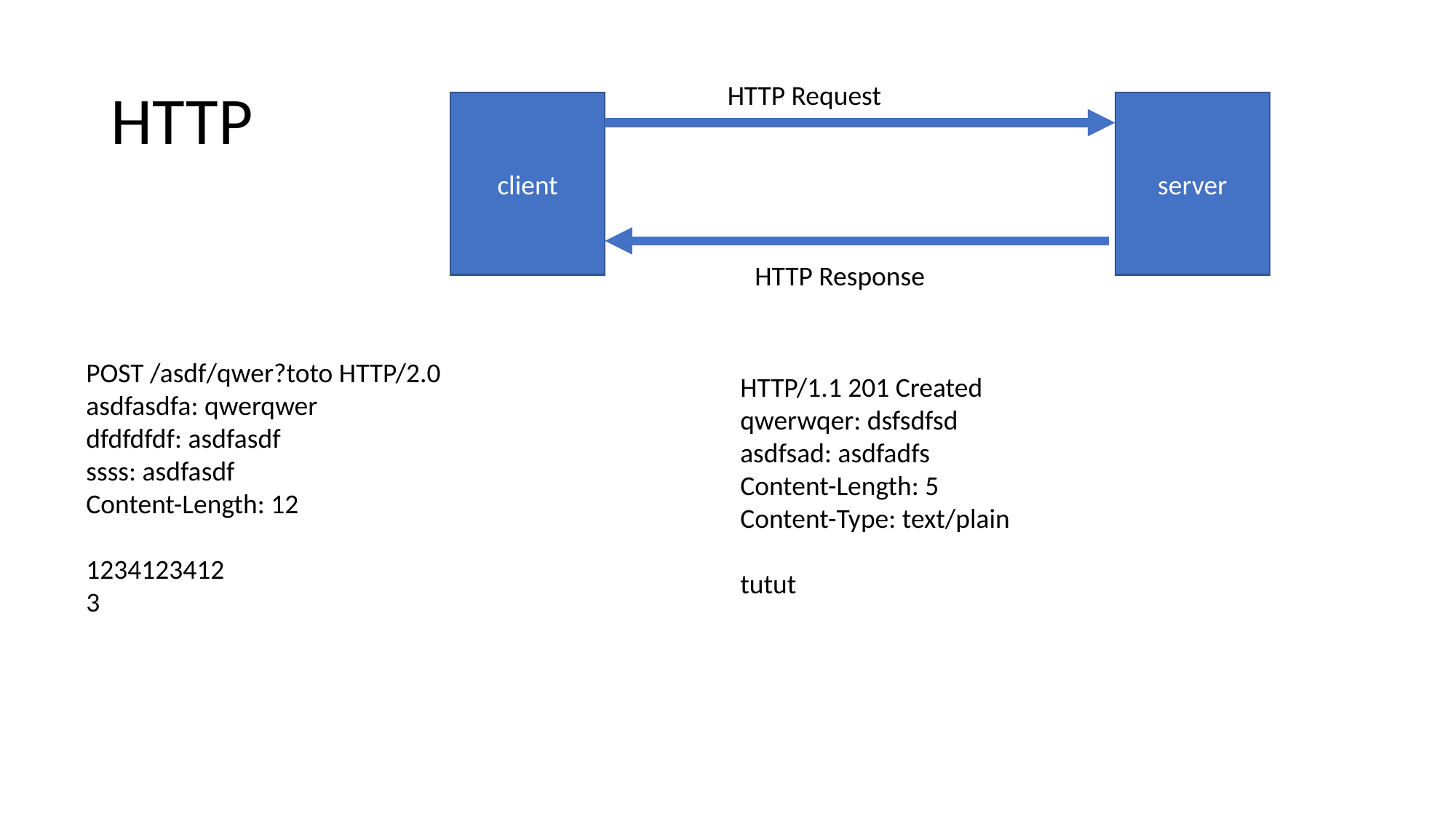

# HTTP
HTTP Request
client
server
HTTP Response
POST /asdf/qwer?toto HTTP/2.0
asdfasdfa: qwerqwer
dfdfdfdf: asdfasdf
ssss: asdfasdf
Content-Length: 12

1234123412
3
HTTP/1.1 201 Created
qwerwqer: dsfsdfsd
asdfsad: asdfadfs
Content-Length: 5
Content-Type: text/plain

tutut